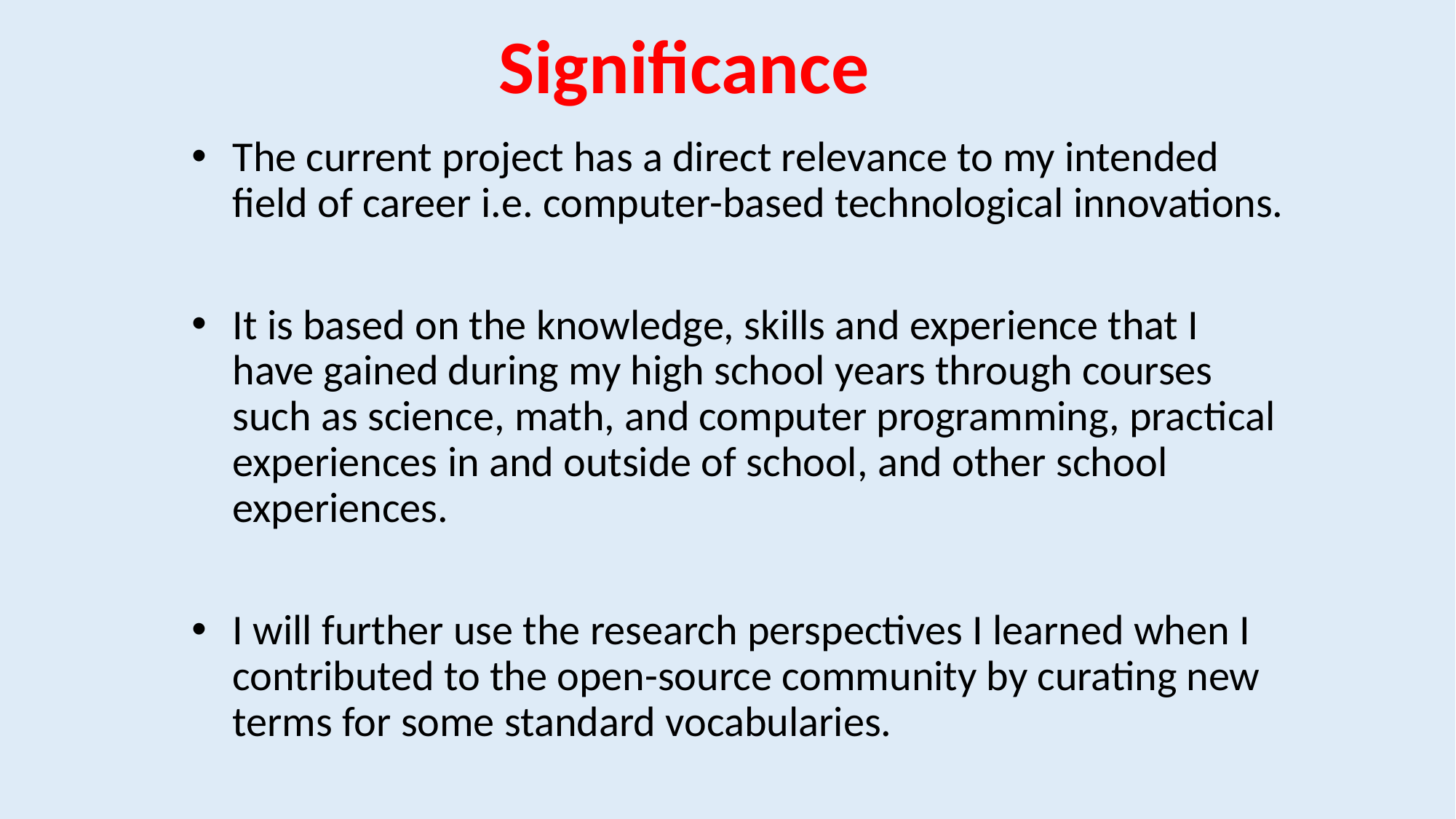

# Significance
The current project has a direct relevance to my intended field of career i.e. computer-based technological innovations.

It is based on the knowledge, skills and experience that I have gained during my high school years through courses such as science, math, and computer programming, practical experiences in and outside of school, and other school experiences.

I will further use the research perspectives I learned when I contributed to the open-source community by curating new terms for some standard vocabularies.